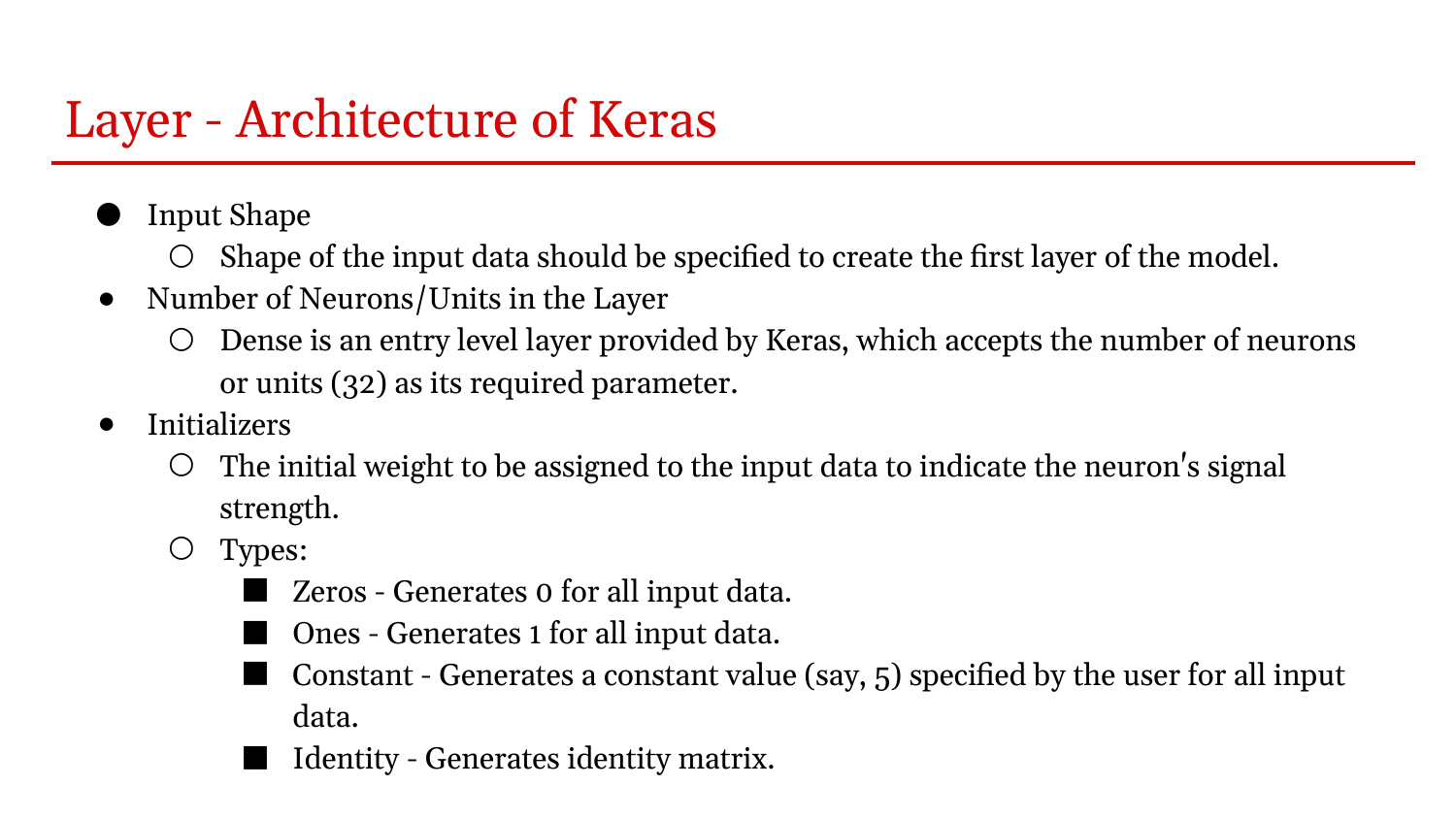

# Layer - Architecture of Keras
Input Shape
Shape of the input data should be specified to create the first layer of the model.
Number of Neurons/Units in the Layer
Dense is an entry level layer provided by Keras, which accepts the number of neurons or units (32) as its required parameter.
Initializers
The initial weight to be assigned to the input data to indicate the neuron's signal strength.
Types:
Zeros - Generates 0 for all input data.
Ones - Generates 1 for all input data.
Constant - Generates a constant value (say, 5) specified by the user for all input data.
Identity - Generates identity matrix.